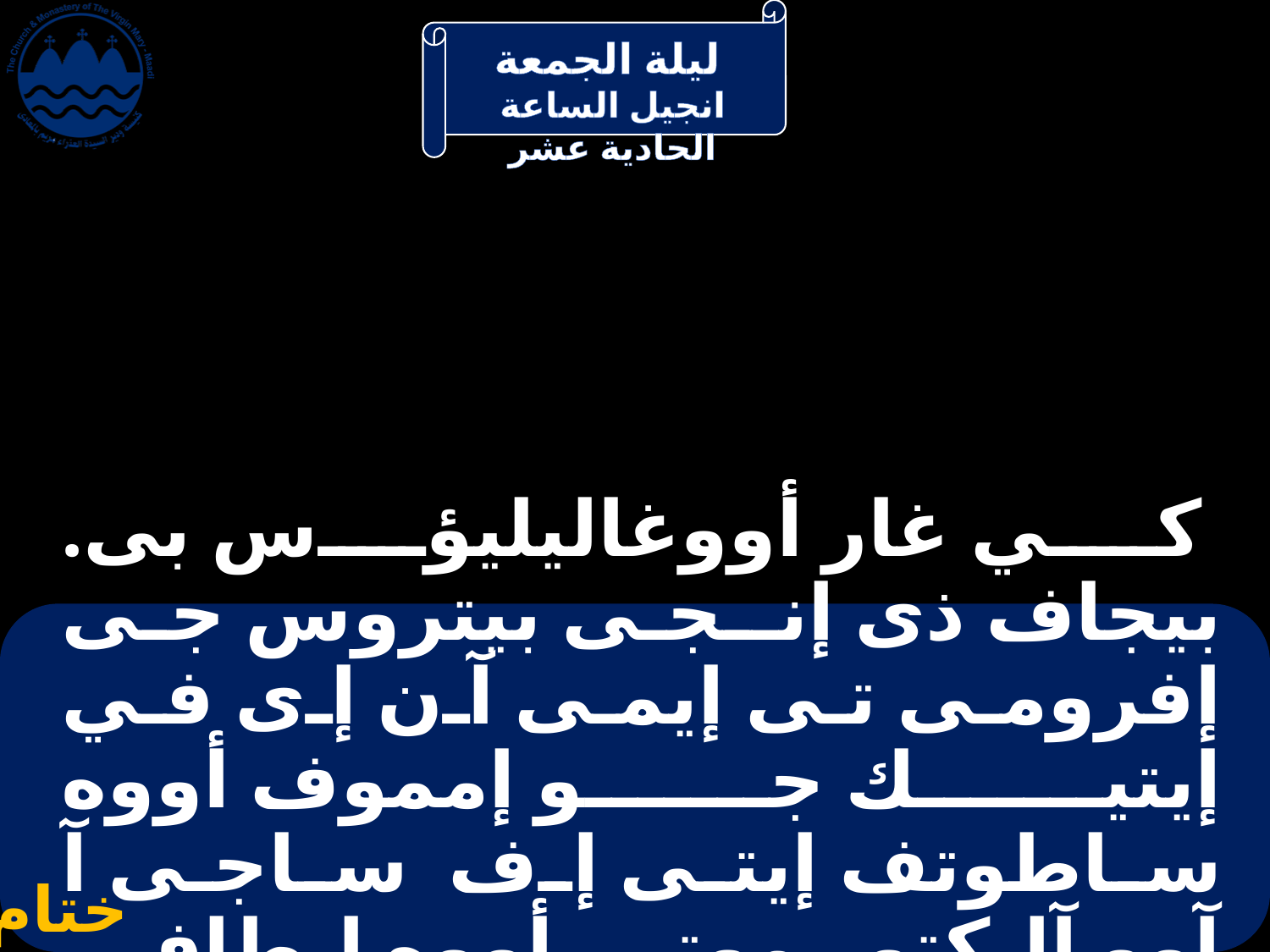

# كي غار أووغاليليؤس بى. بيجاف ذى إنـجـى بيتروس جى إفرومى تى إيمى آن إى في إيتيك جو إمموف أووه ساطوتف إيتى إف  ساجـى آ آوو آليكتور موتى. أووه إيطاف فونهف
ختام